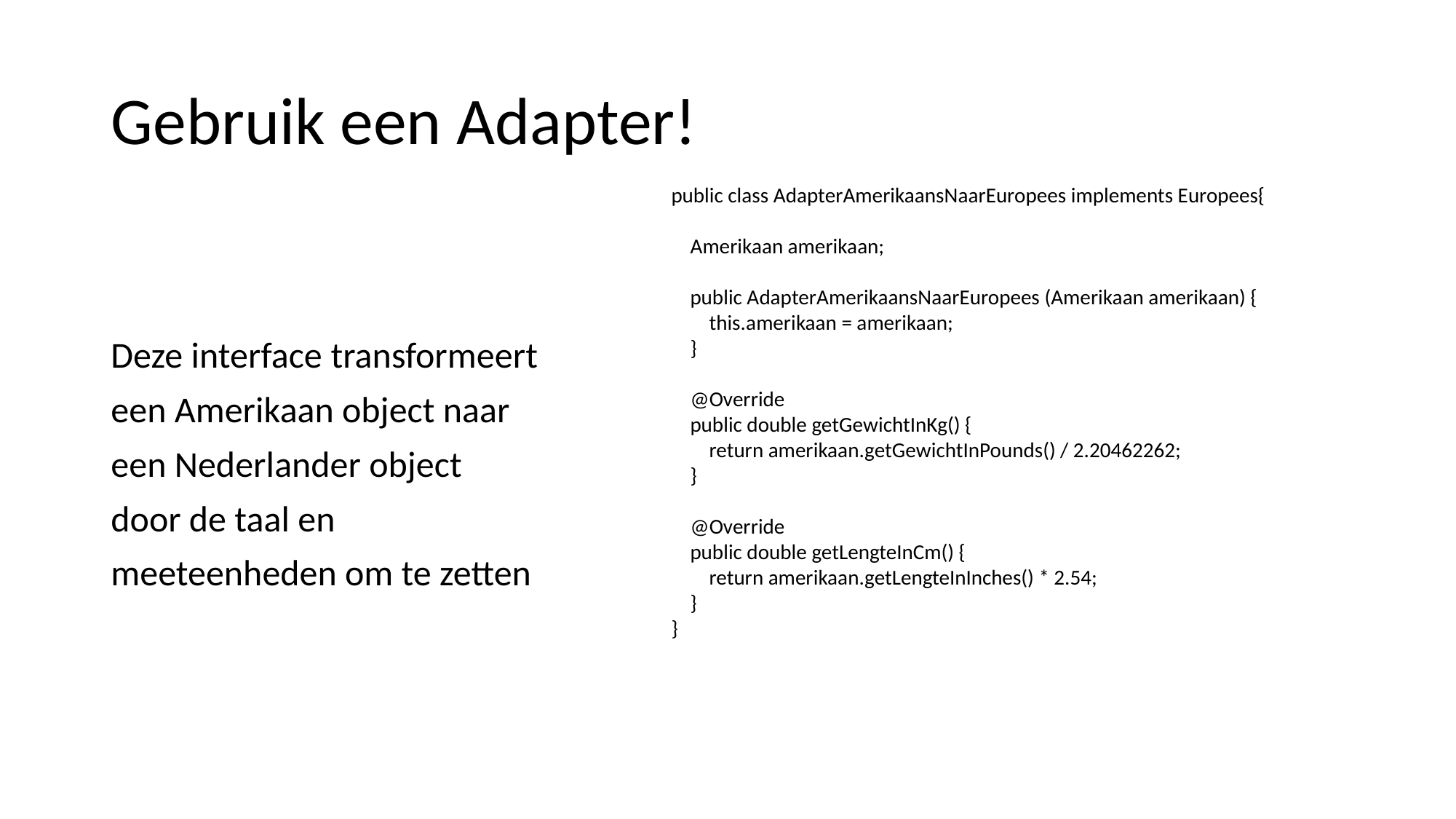

# Gebruik een Adapter!
public class AdapterAmerikaansNaarEuropees implements Europees{

    Amerikaan amerikaan;

    public AdapterAmerikaansNaarEuropees (Amerikaan amerikaan) {
        this.amerikaan = amerikaan;
    }

    @Override
    public double getGewichtInKg() {
        return amerikaan.getGewichtInPounds() / 2.20462262;
    }

    @Override
    public double getLengteInCm() {
        return amerikaan.getLengteInInches() * 2.54;
    }
}

Deze interface transformeert
een Amerikaan object naar
een Nederlander object
door de taal en
meeteenheden om te zetten